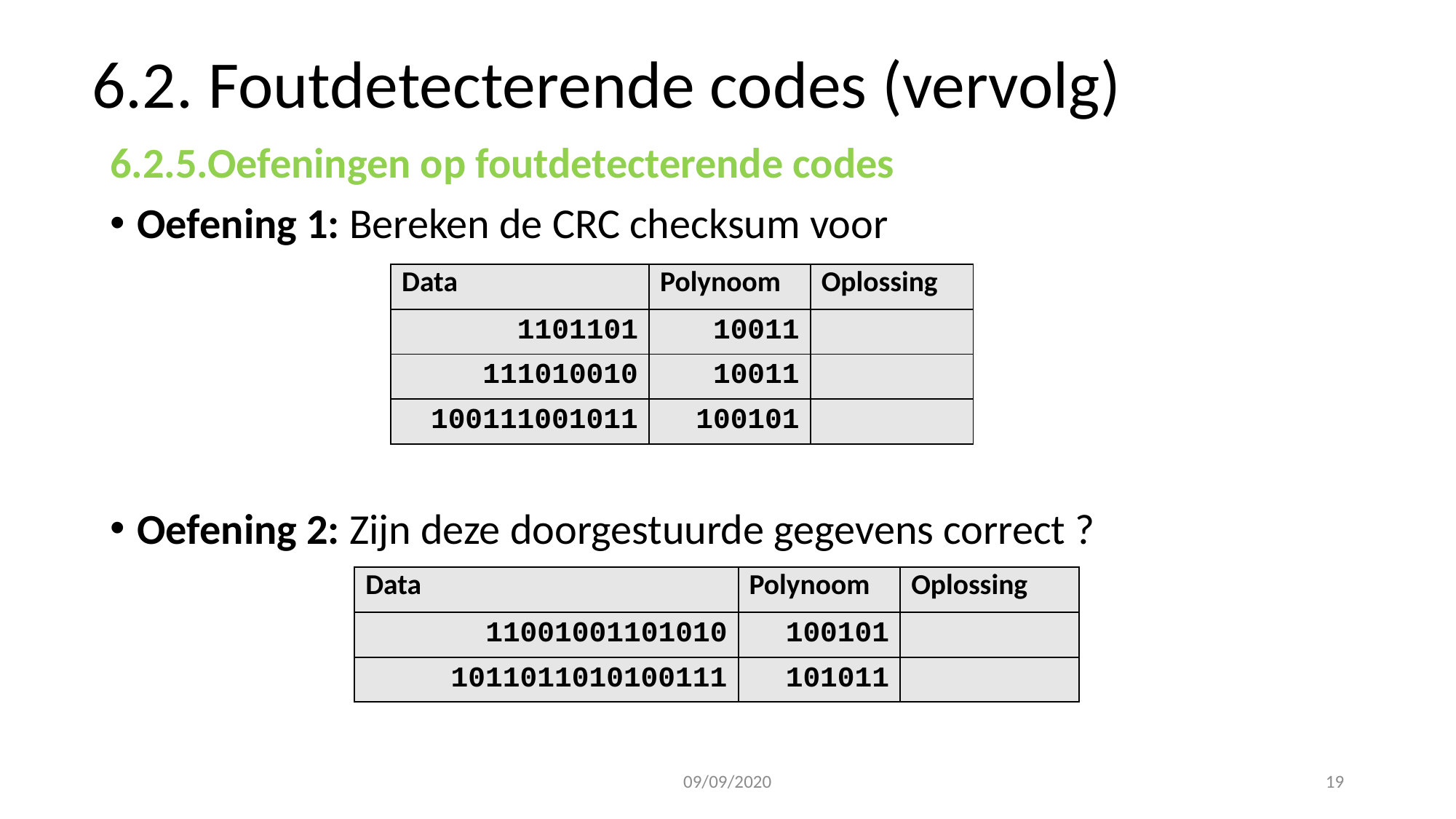

6.2. Foutdetecterende codes (vervolg)
6.2.5.Oefeningen op foutdetecterende codes
Oefening 1: Bereken de CRC checksum voor

Oefening 2: Zijn deze doorgestuurde gegevens correct ?

| Data | Polynoom | Oplossing |
| --- | --- | --- |
| 1101101 | 10011 |  |
| 111010010 | 10011 |  |
| 100111001011 | 100101 |  |
| Data | Polynoom | Oplossing |
| --- | --- | --- |
| 11001001101010 | 100101 |  |
| 1011011010100111 | 101011 |  |
09/09/2020
19